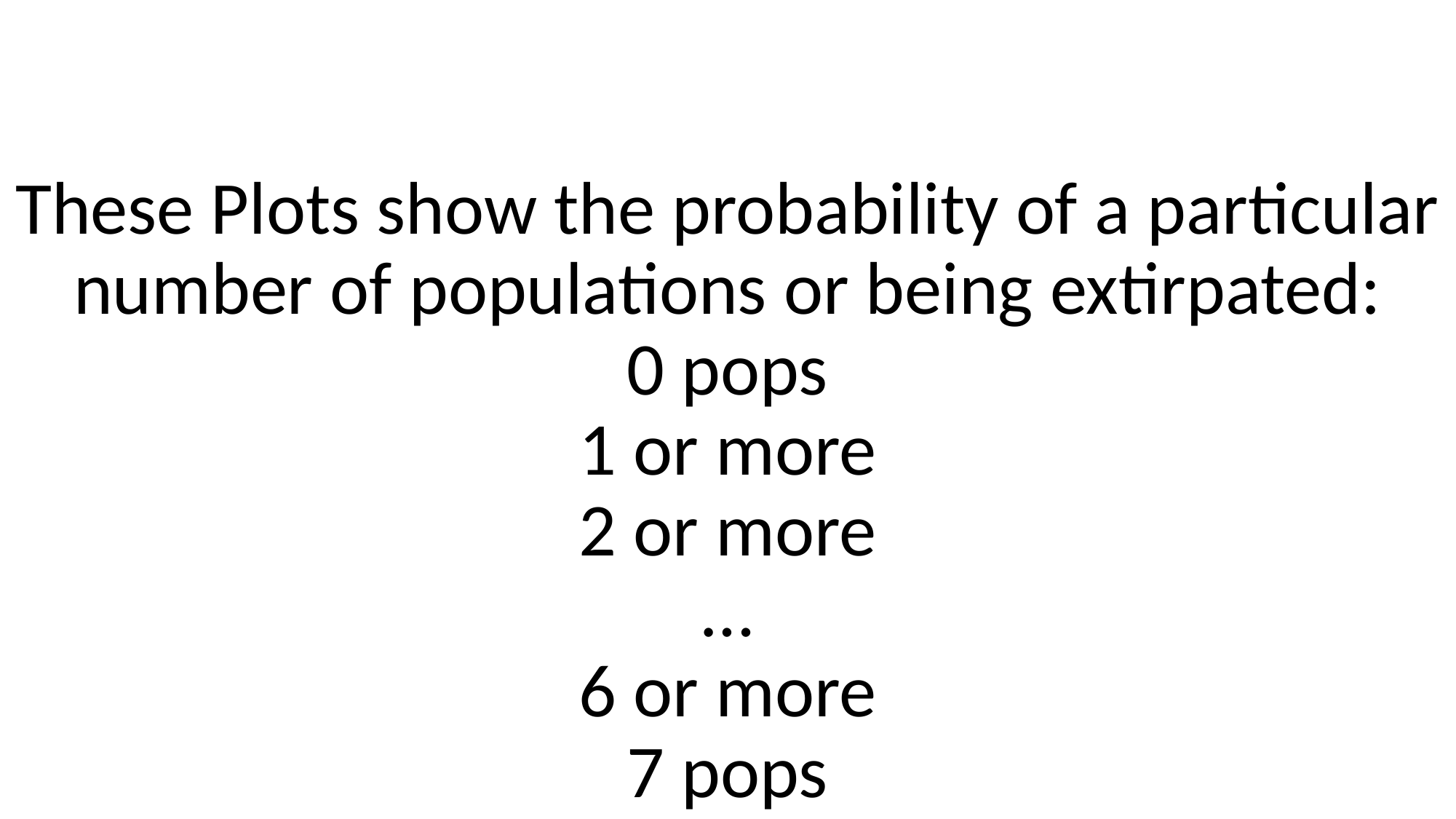

# These Plots show the probability of a particular number of populations or being extirpated: 0 pops 1 or more 2 or more … 6 or more 7 pops